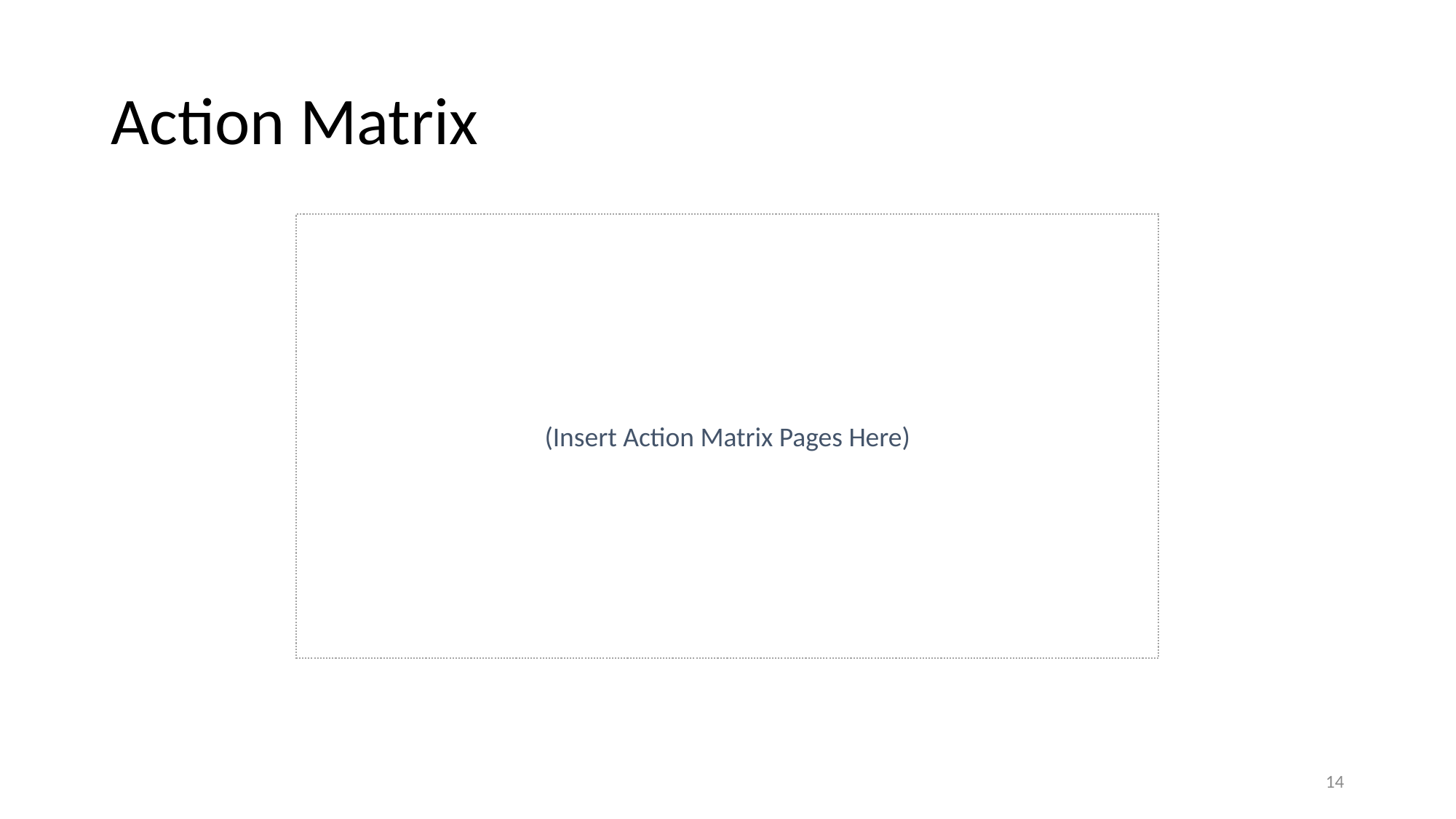

# Action Matrix
(Insert Action Matrix Pages Here)
14